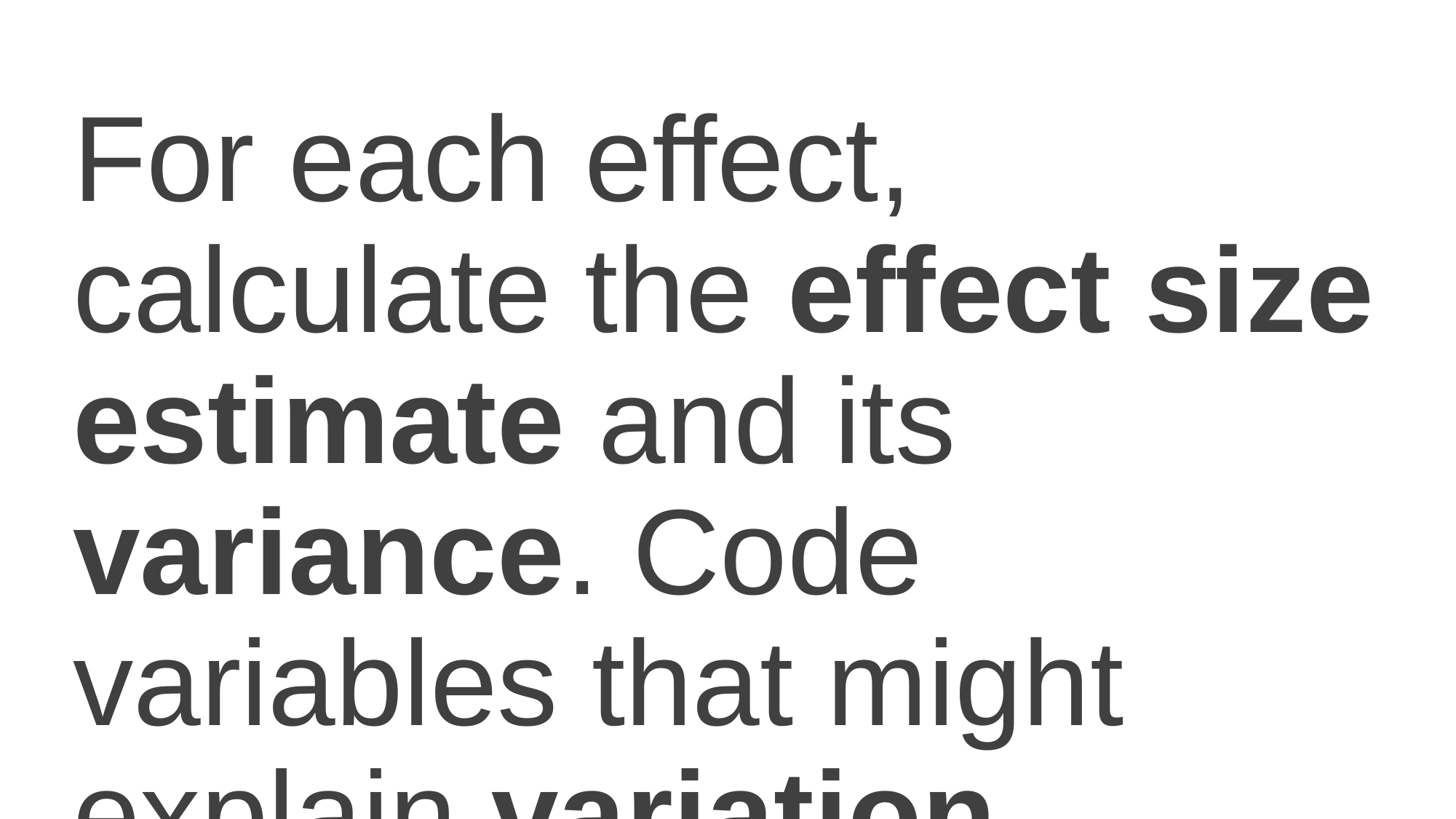

For each effect, calculate the effect size estimate and its variance. Code variables that might explain variation.